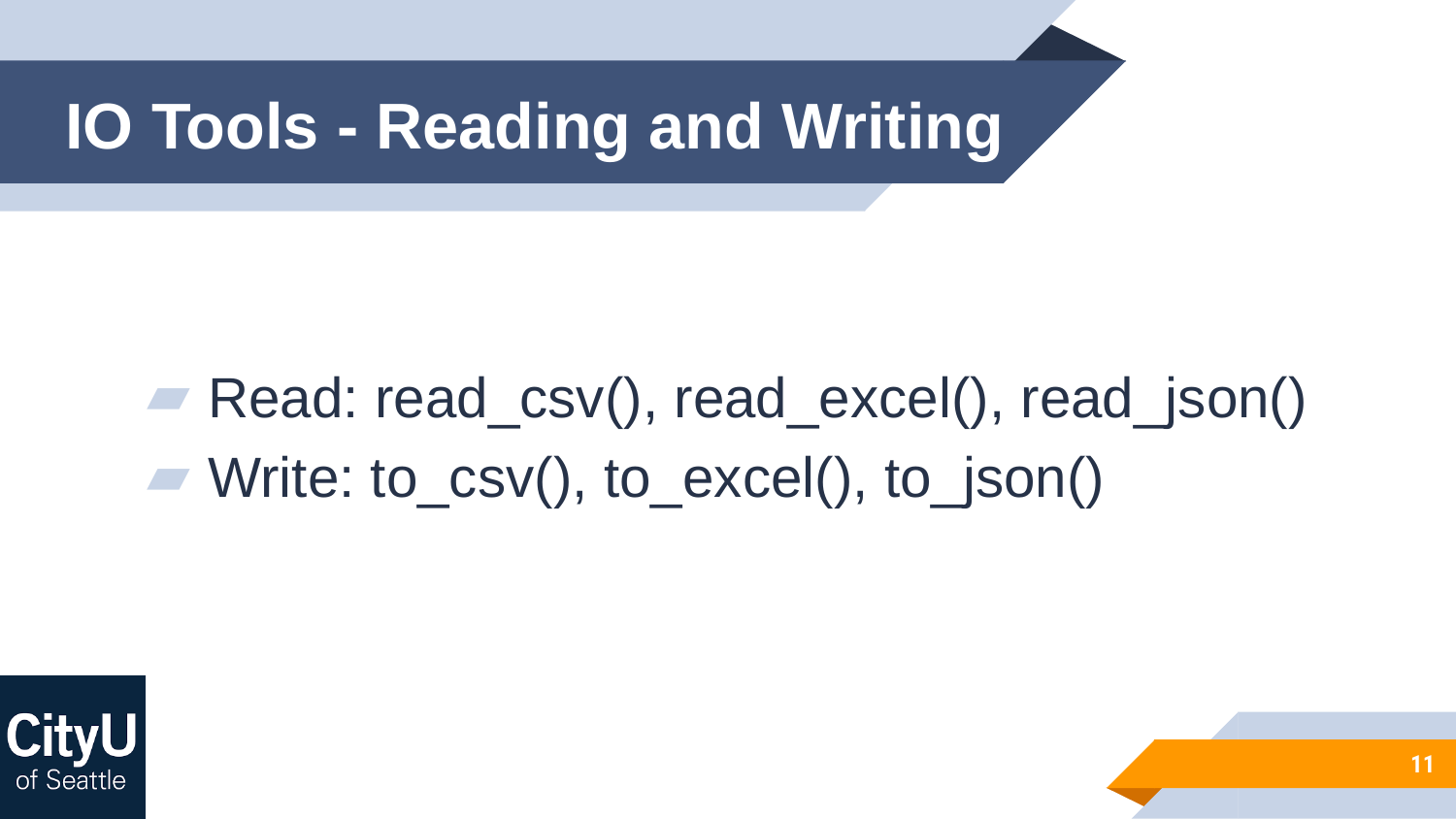

# IO Tools - Reading and Writing
Read: read_csv(), read_excel(), read_json()
Write: to_csv(), to_excel(), to_json()
11